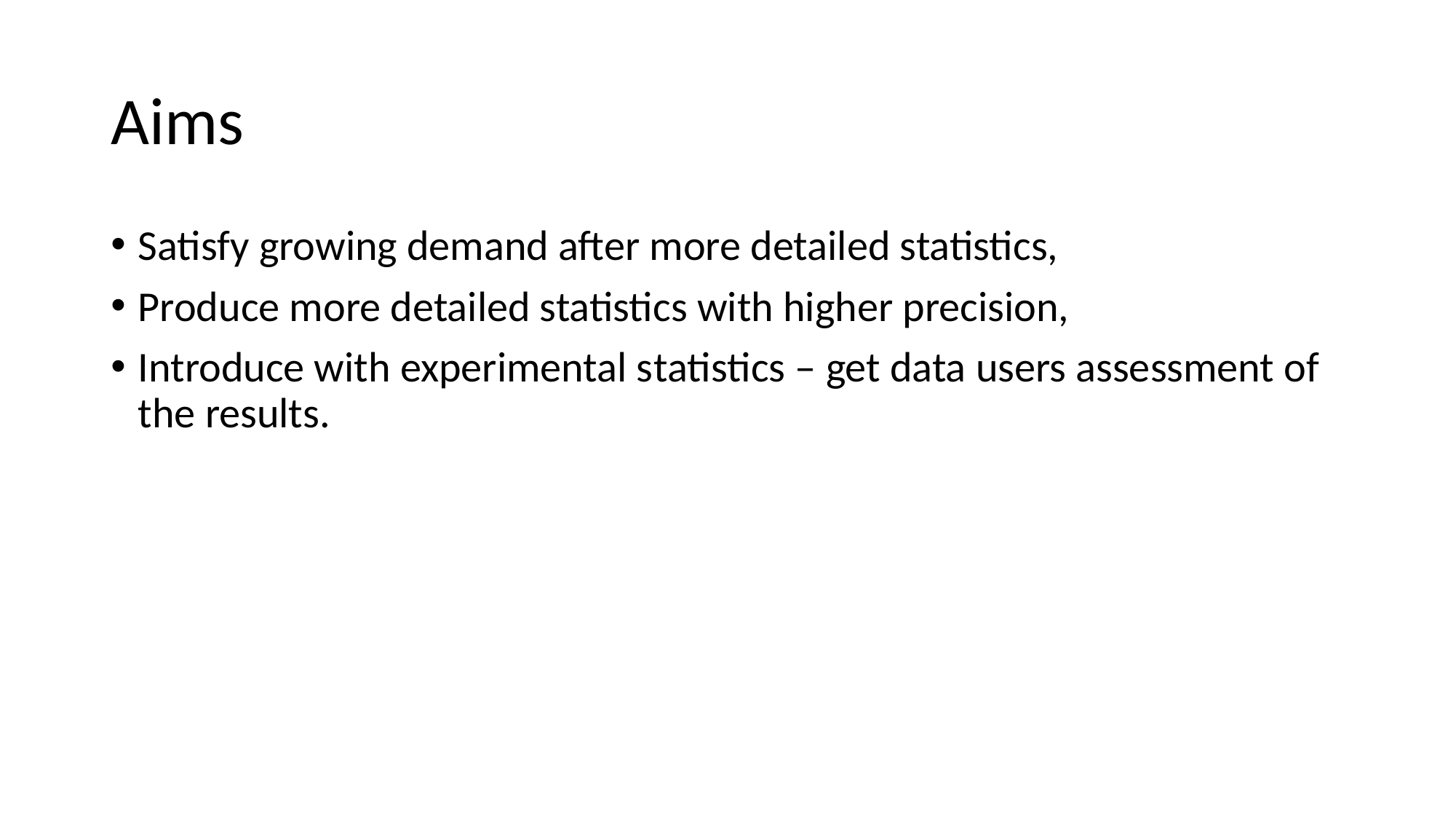

# Aims
Satisfy growing demand after more detailed statistics,
Produce more detailed statistics with higher precision,
Introduce with experimental statistics – get data users assessment of the results.